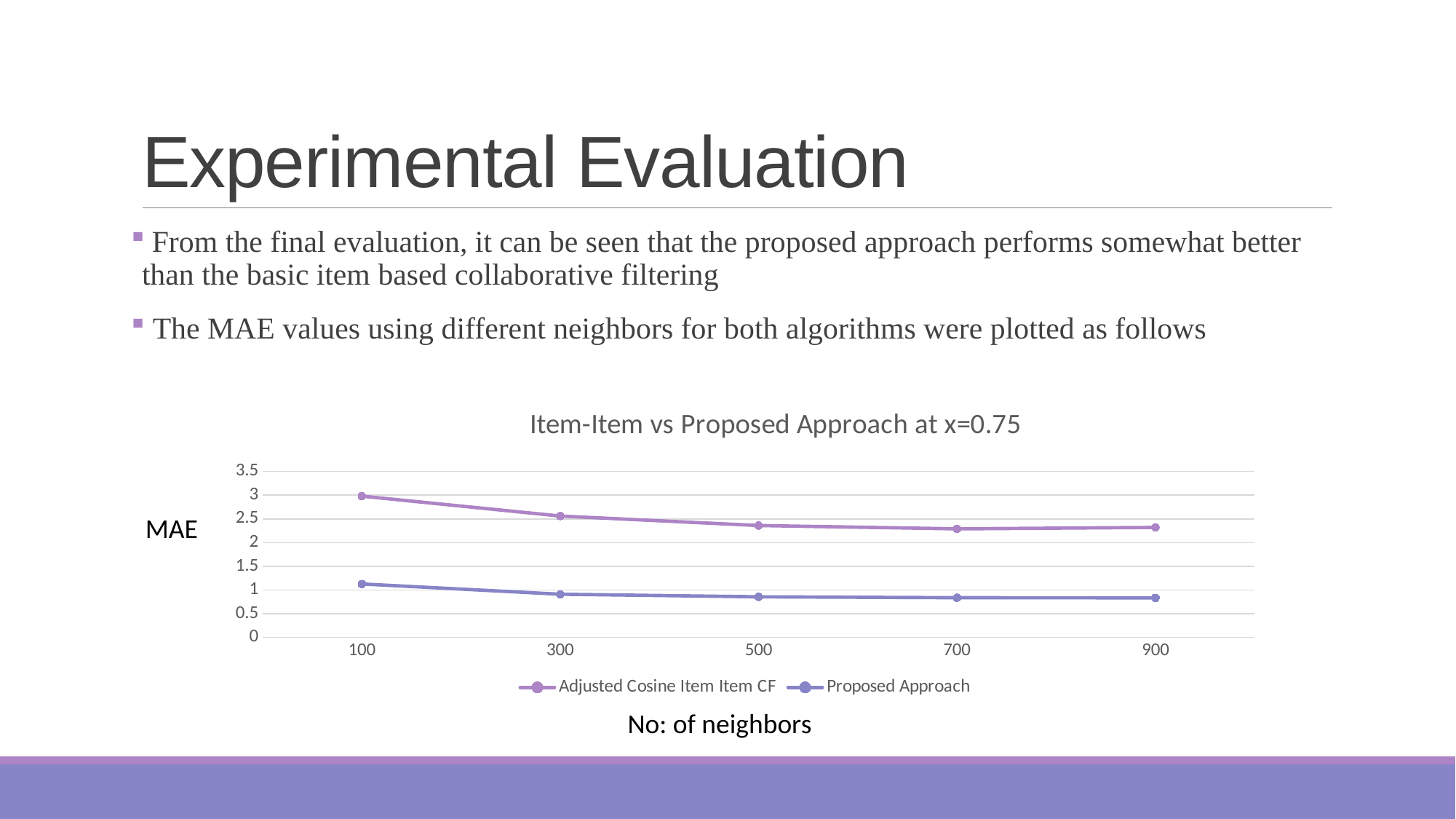

# Experimental Evaluation
 From the final evaluation, it can be seen that the proposed approach performs somewhat better than the basic item based collaborative filtering
 The MAE values using different neighbors for both algorithms were plotted as follows

### Chart: Item-Item vs Proposed Approach at x=0.75

| Category | Adjusted Cosine Item Item CF | Proposed Approach |
|---|---|---|
| 100 | 2.98 | 1.127 |
| 300 | 2.56 | 0.911 |
| 500 | 2.36 | 0.856 |
| 700 | 2.29 | 0.837 |
| 900 | 2.32 | 0.834 |
MAE
No: of neighbors